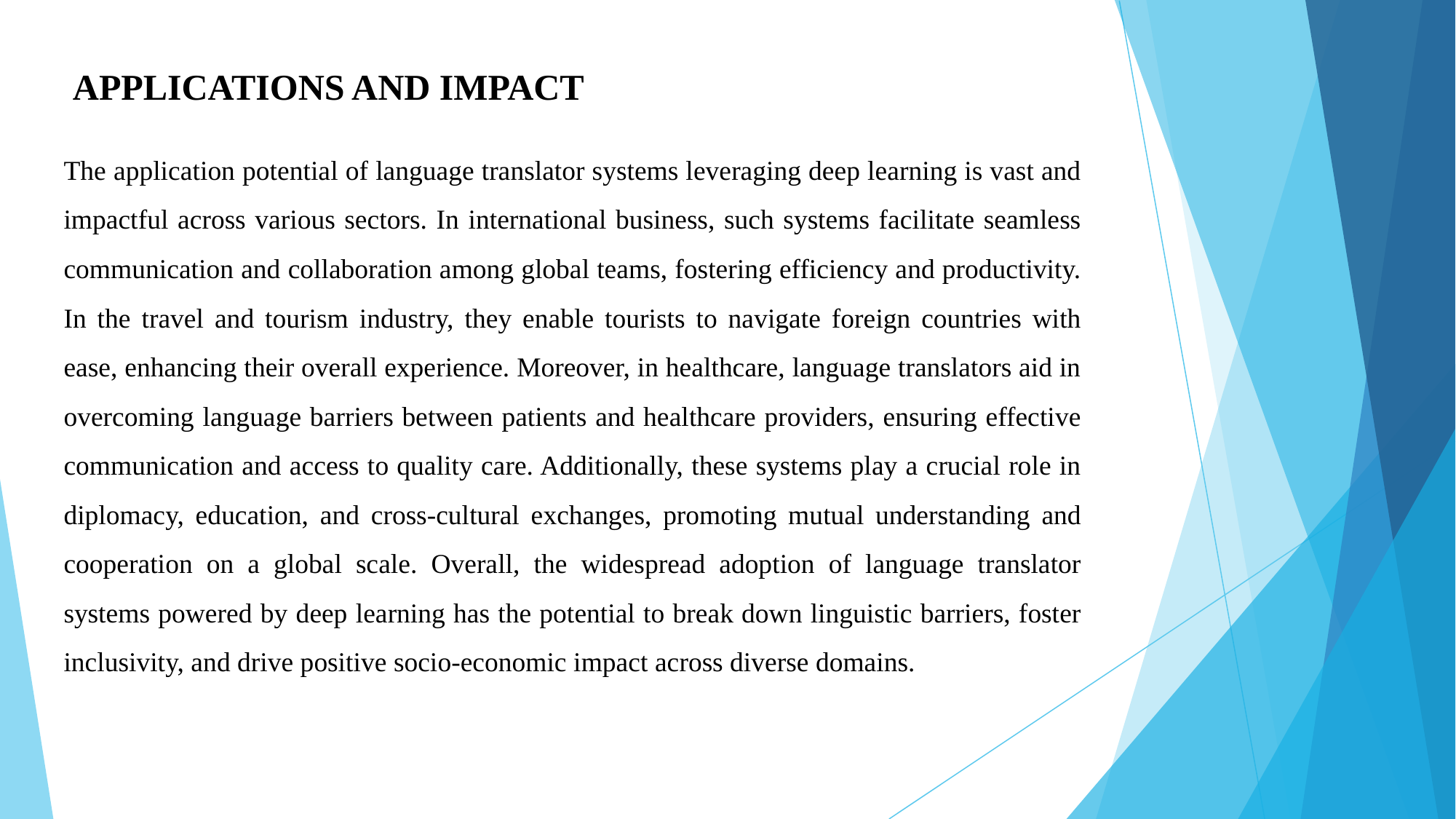

# APPLICATIONS AND IMPACT
The application potential of language translator systems leveraging deep learning is vast and impactful across various sectors. In international business, such systems facilitate seamless communication and collaboration among global teams, fostering efficiency and productivity. In the travel and tourism industry, they enable tourists to navigate foreign countries with ease, enhancing their overall experience. Moreover, in healthcare, language translators aid in overcoming language barriers between patients and healthcare providers, ensuring effective communication and access to quality care. Additionally, these systems play a crucial role in diplomacy, education, and cross-cultural exchanges, promoting mutual understanding and cooperation on a global scale. Overall, the widespread adoption of language translator systems powered by deep learning has the potential to break down linguistic barriers, foster inclusivity, and drive positive socio-economic impact across diverse domains.